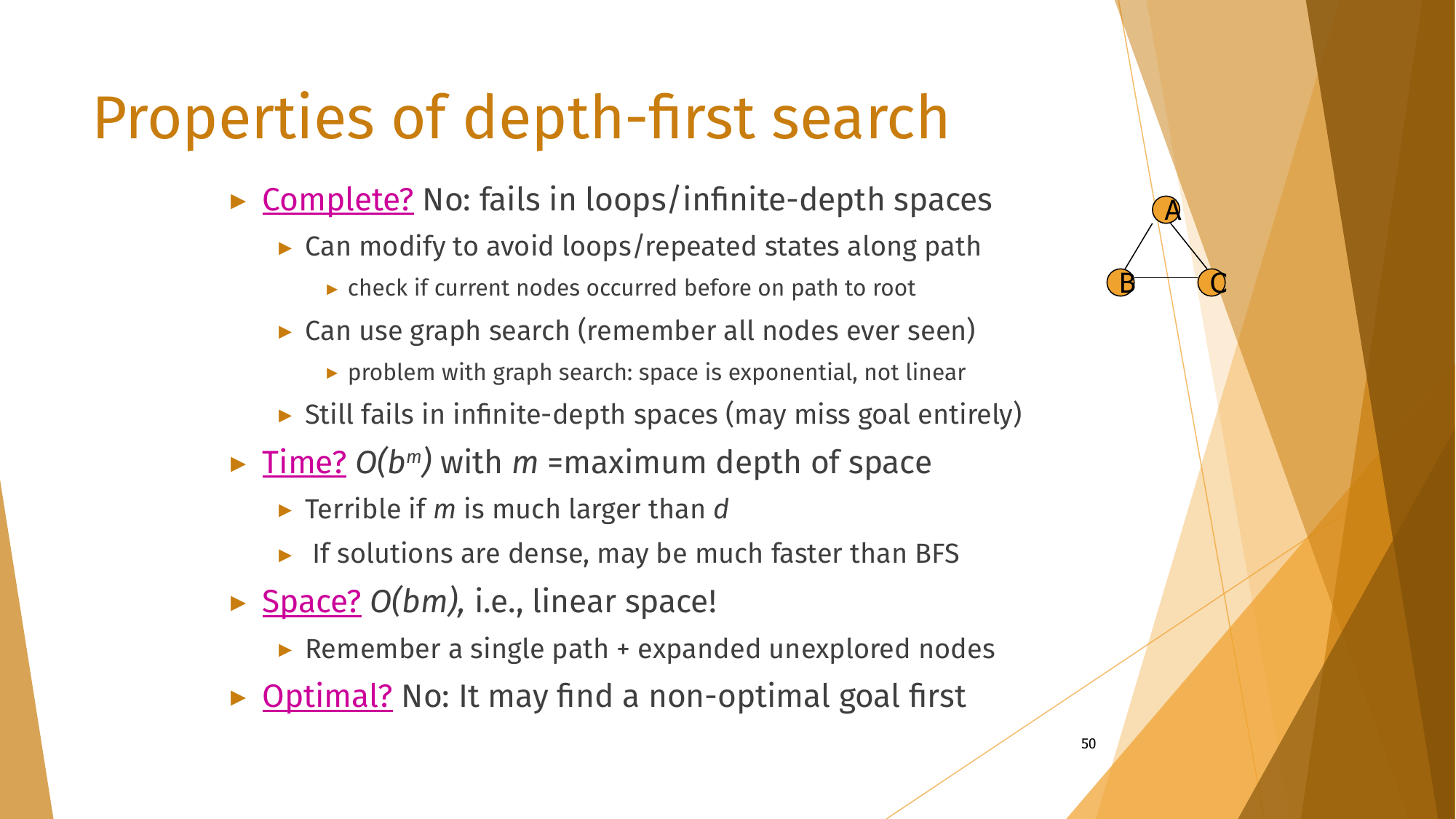

# Properties of depth-first search
Complete? No: fails in loops/infinite-depth spaces
Can modify to avoid loops/repeated states along path
check if current nodes occurred before on path to root
Can use graph search (remember all nodes ever seen)
problem with graph search: space is exponential, not linear
Still fails in infinite-depth spaces (may miss goal entirely)
Time? O(bm) with m =maximum depth of space
Terrible if m is much larger than d
 If solutions are dense, may be much faster than BFS
Space? O(bm), i.e., linear space!
Remember a single path + expanded unexplored nodes
Optimal? No: It may find a non-optimal goal first
A
B
C
50